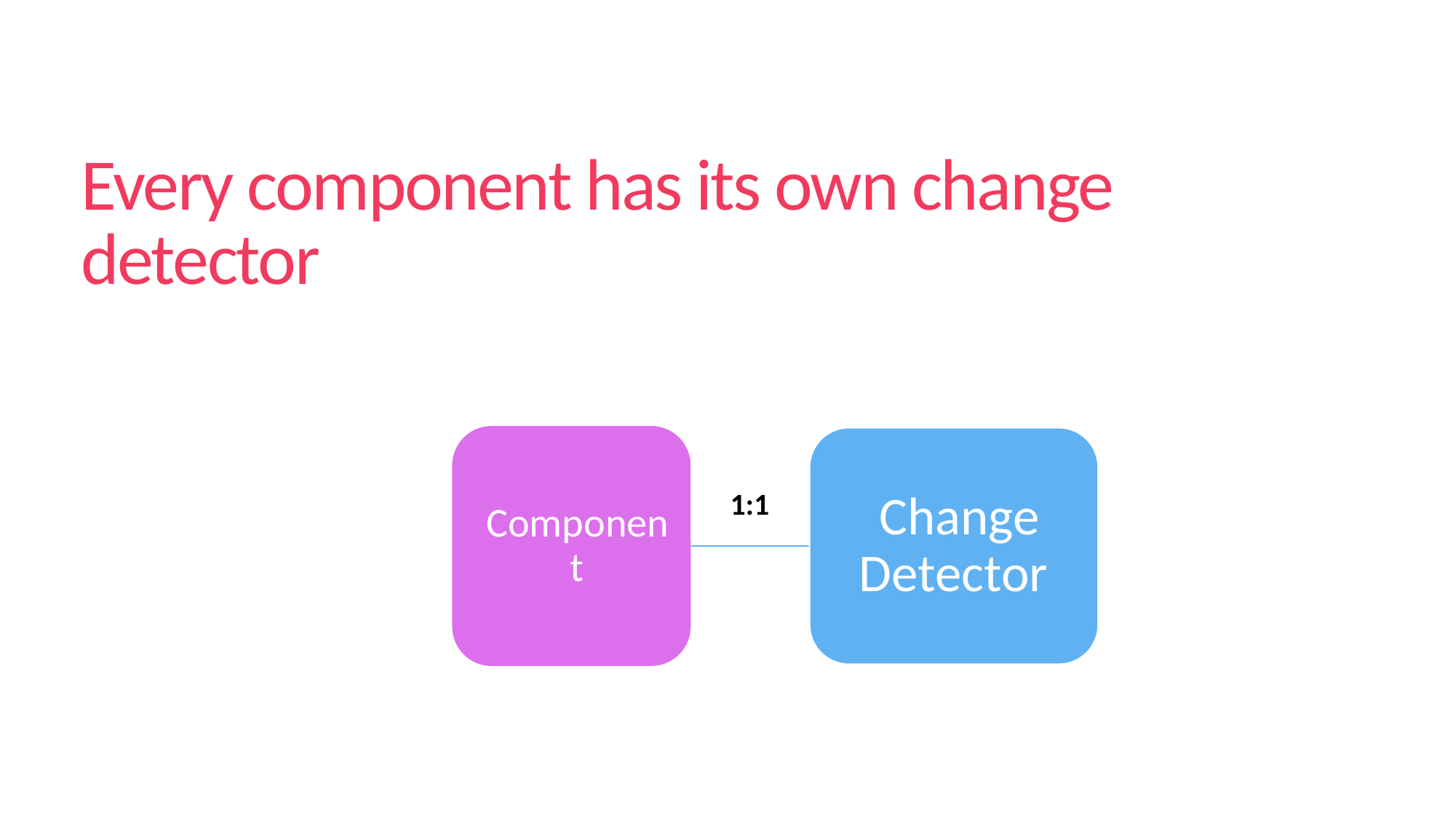

# Every component has its own change detector
Component
Change Detector
 1:1